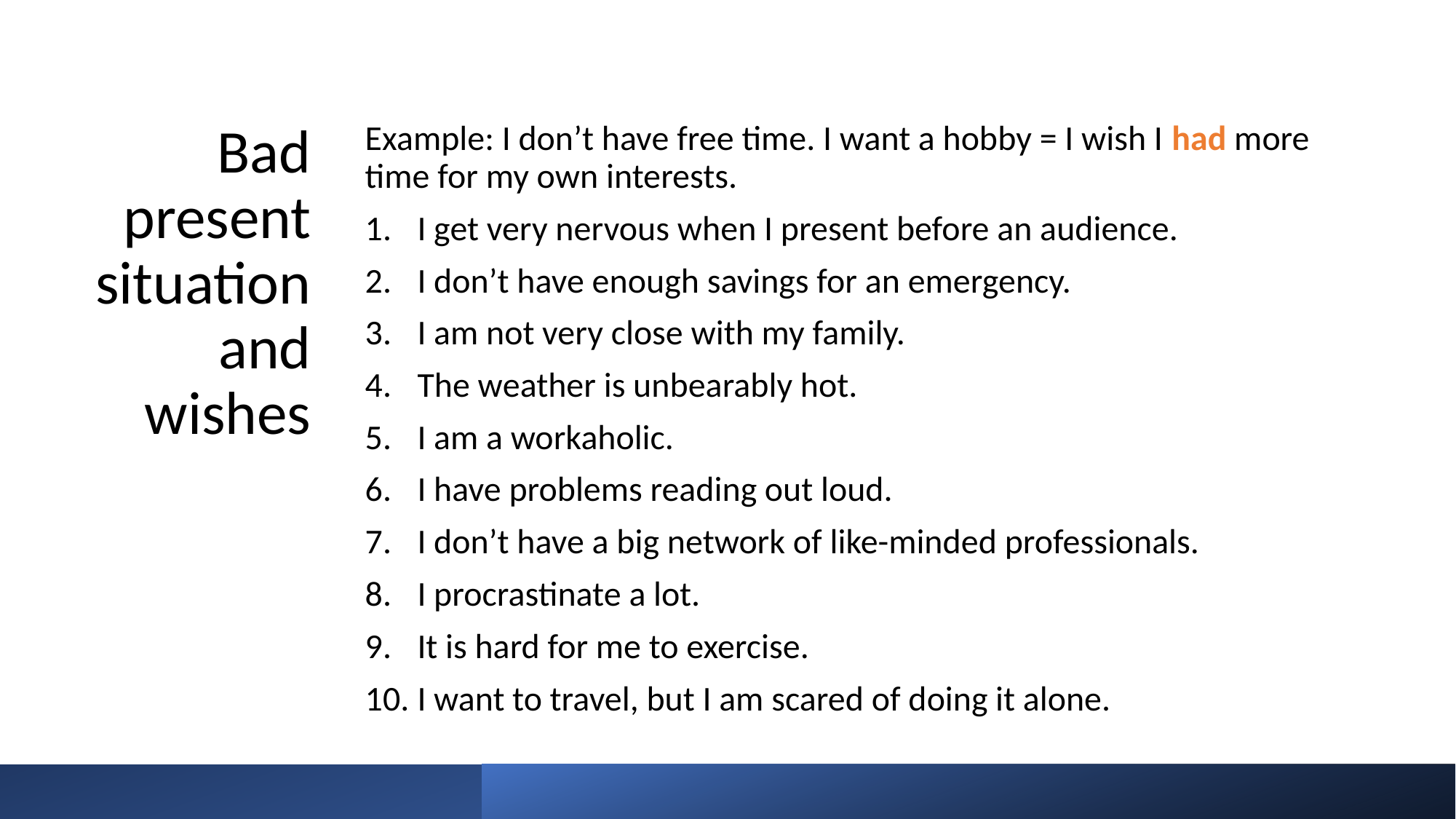

# Bad present situation and wishes
Example: I don’t have free time. I want a hobby = I wish I had more time for my own interests.
I get very nervous when I present before an audience.
I don’t have enough savings for an emergency.
I am not very close with my family.
The weather is unbearably hot.
I am a workaholic.
I have problems reading out loud.
I don’t have a big network of like-minded professionals.
I procrastinate a lot.
It is hard for me to exercise.
I want to travel, but I am scared of doing it alone.